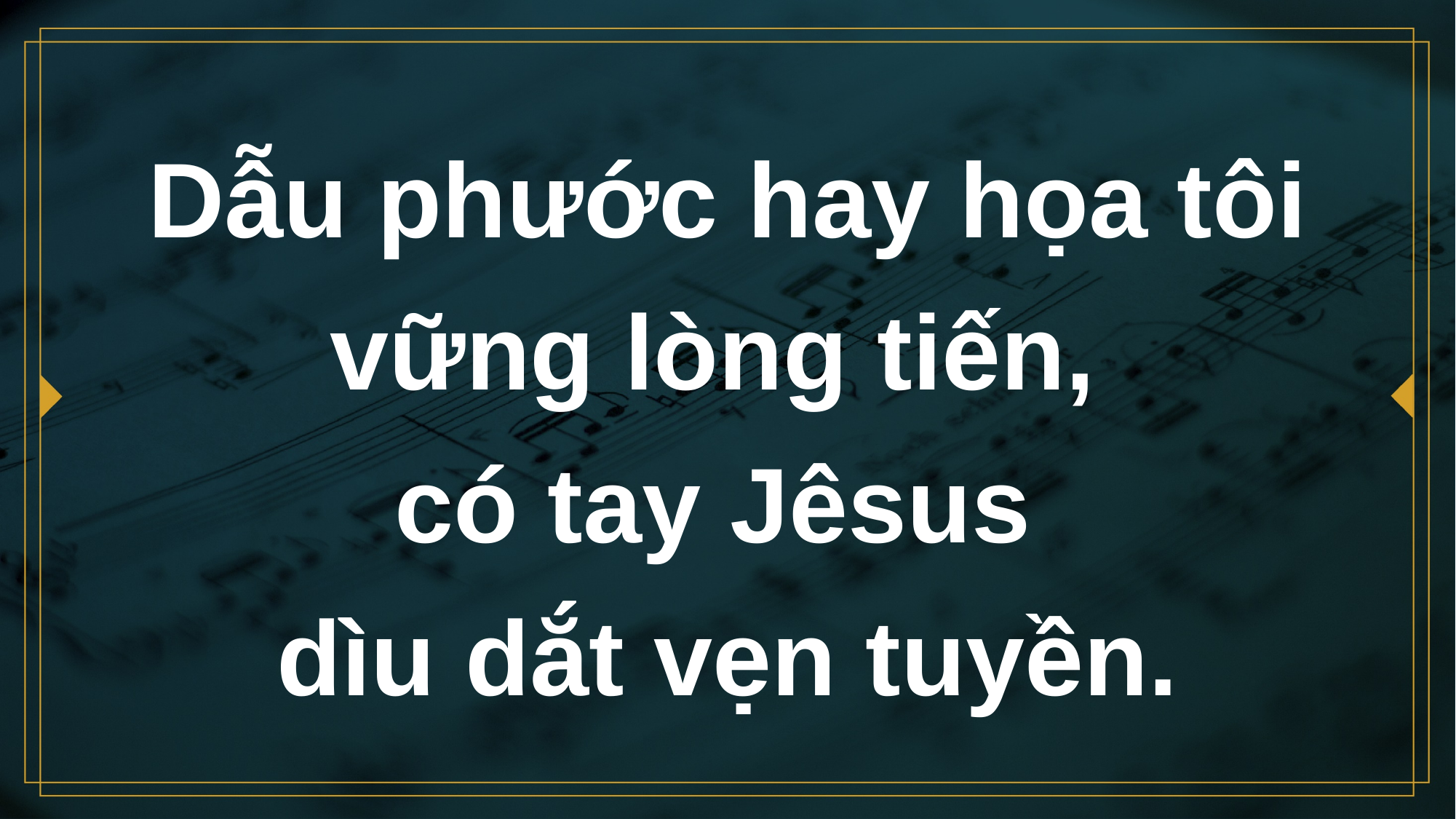

# Dẫu phước hay họa tôi vững lòng tiến, có tay Jêsus dìu dắt vẹn tuyền.